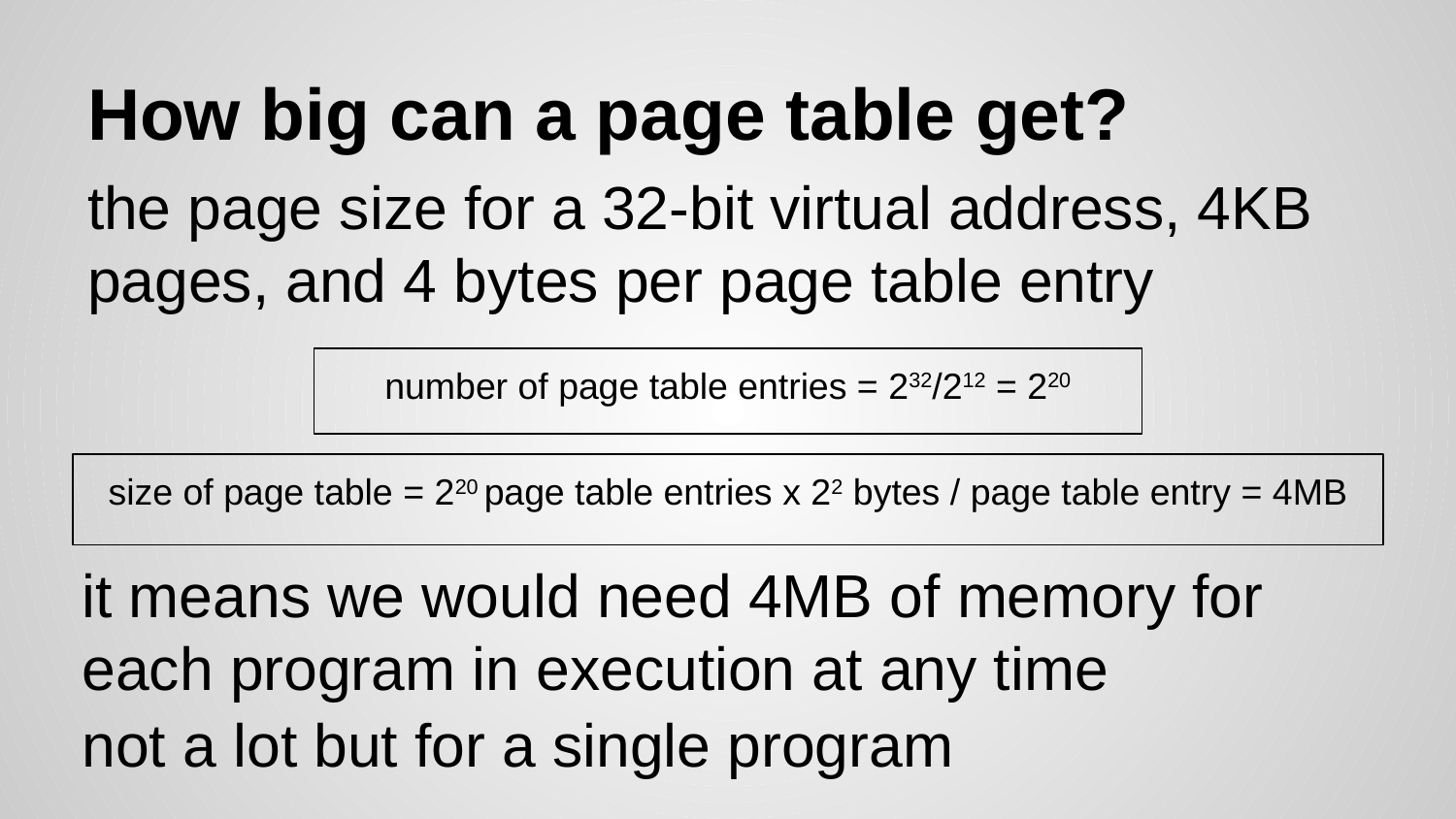

# How big can a page table get?
the page size for a 32-bit virtual address, 4KB pages, and 4 bytes per page table entry
number of page table entries = 232/212 = 220
size of page table = 220 page table entries x 22 bytes / page table entry = 4MB
it means we would need 4MB of memory for each program in execution at any time
not a lot but for a single program